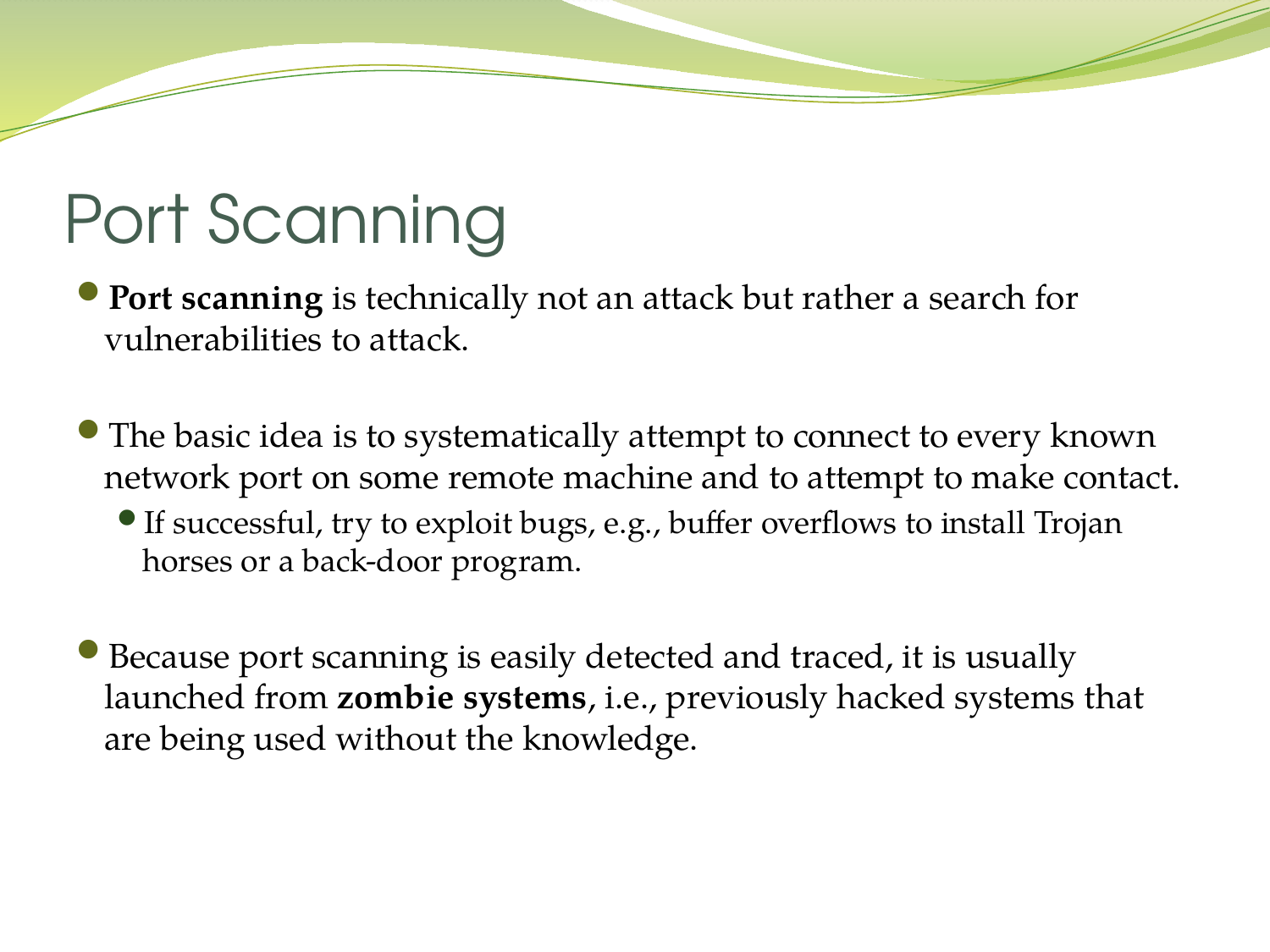

# Port Scanning
Port scanning is technically not an attack but rather a search for vulnerabilities to attack.

The basic idea is to systematically attempt to connect to every known network port on some remote machine and to attempt to make contact.
If successful, try to exploit bugs, e.g., buffer overflows to install Trojan horses or a back-door program.

Because port scanning is easily detected and traced, it is usually launched from zombie systems, i.e., previously hacked systems that are being used without the knowledge.